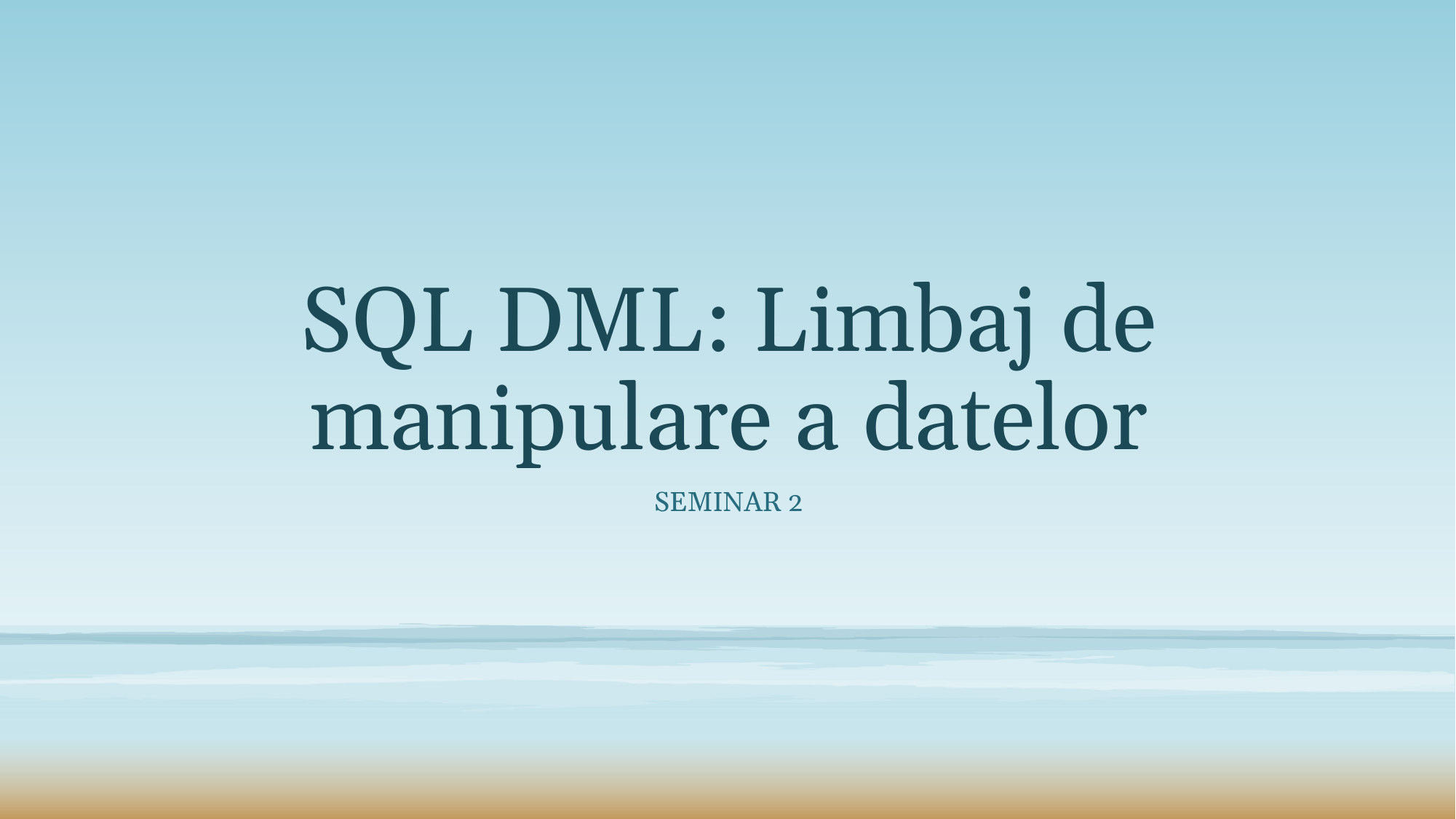

# SQL DML: Limbaj de manipulare a datelor
Seminar 2